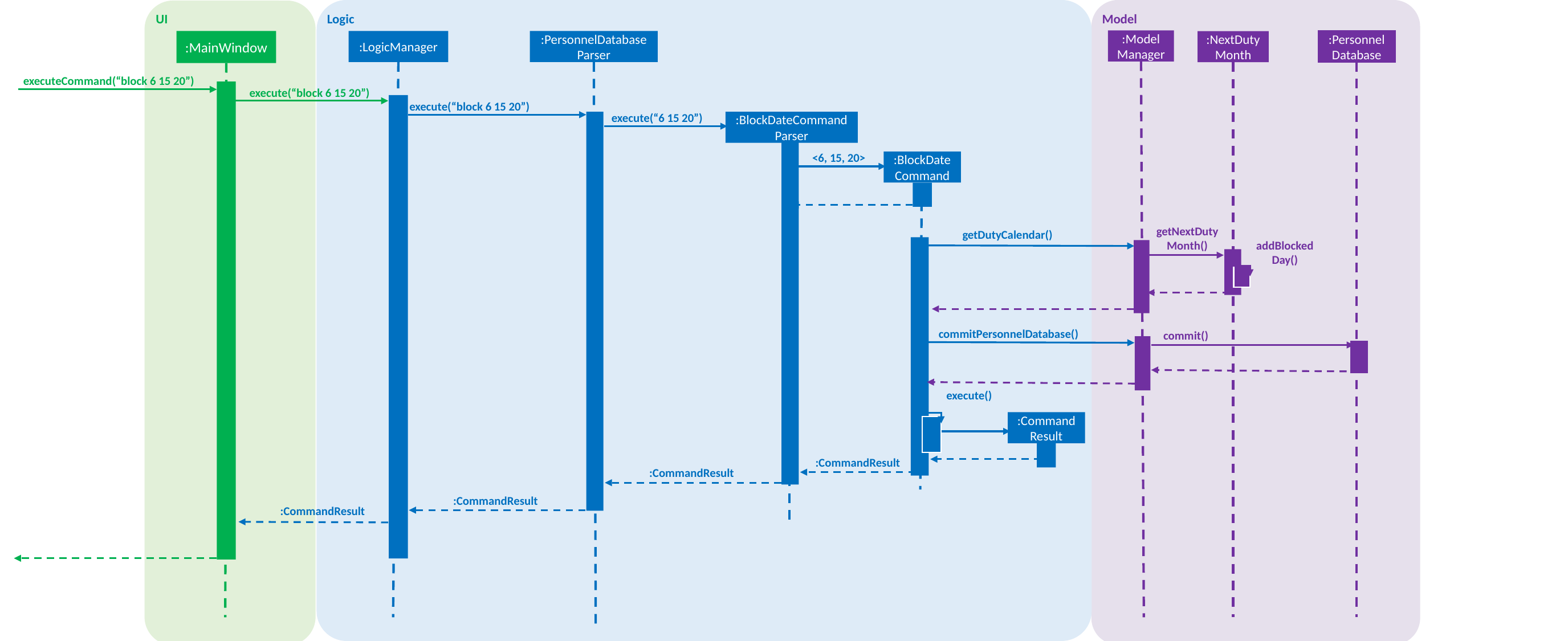

UI
Model
Logic
:ModelManager
:MainWindow
:LogicManager
:PersonnelDatabaseParser
:PersonnelDatabase
:NextDutyMonth
executeCommand(“block 6 15 20”)
execute(“block 6 15 20”)

execute(“block 6 15 20”)

execute(“6 15 20”)

:BlockDateCommandParser

<6, 15, 20>
:BlockDateCommand

getNextDutyMonth()
getDutyCalendar()
addBlockedDay()

commitPersonnelDatabase()
commit()

execute()
:CommandResult

:CommandResult
:CommandResult
:CommandResult
:CommandResult